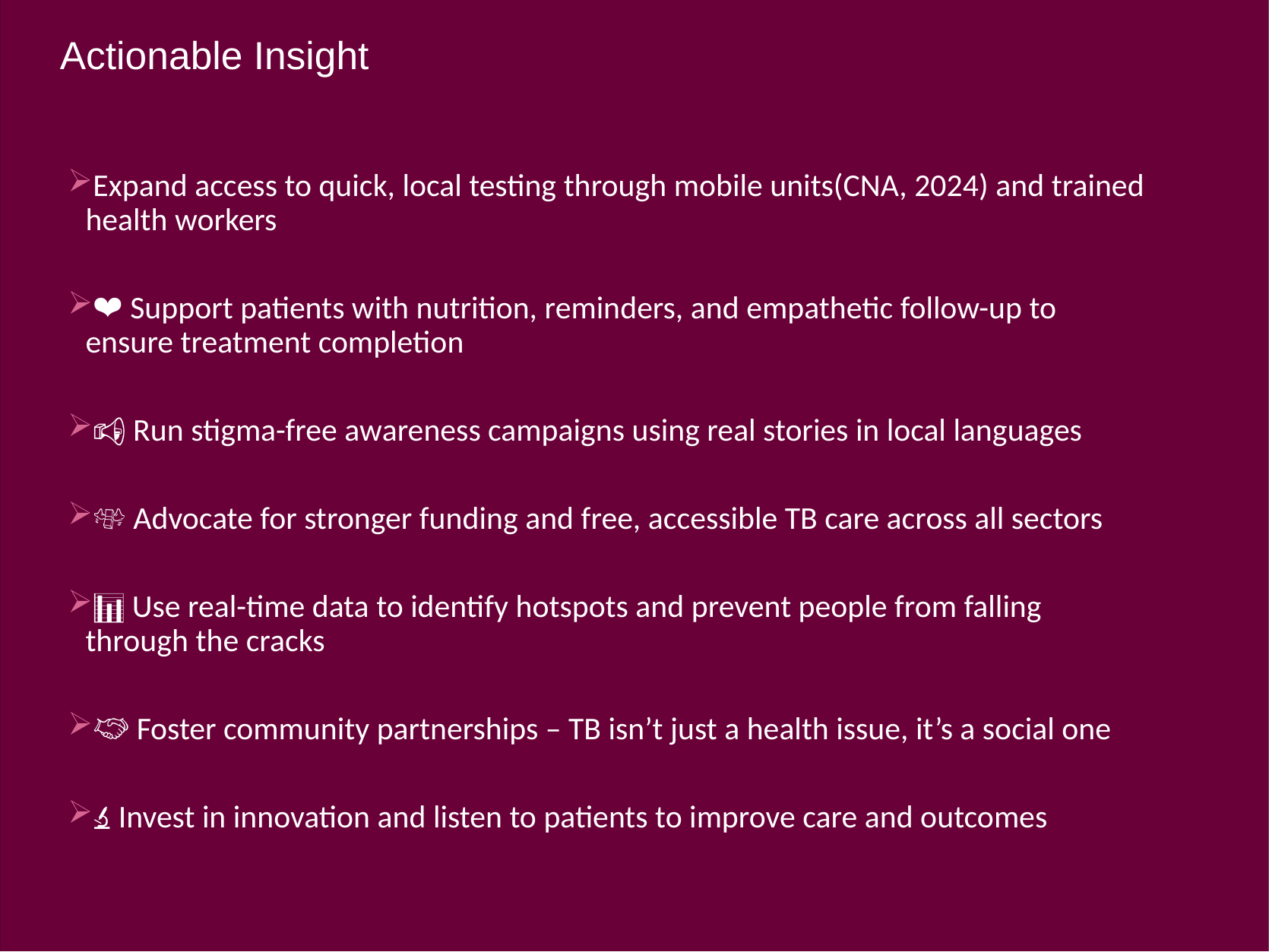

# Actionable Insight

Expand access to quick, local testing through mobile units(CNA, 2024) and trained health workers

❤️ Support patients with nutrition, reminders, and empathetic follow-up to ensure treatment completion

📢 Run stigma-free awareness campaigns using real stories in local languages

💸 Advocate for stronger funding and free, accessible TB care across all sectors

📊 Use real-time data to identify hotspots and prevent people from falling through the cracks

🤝 Foster community partnerships – TB isn’t just a health issue, it’s a social one

🔬 Invest in innovation and listen to patients to improve care and outcomes